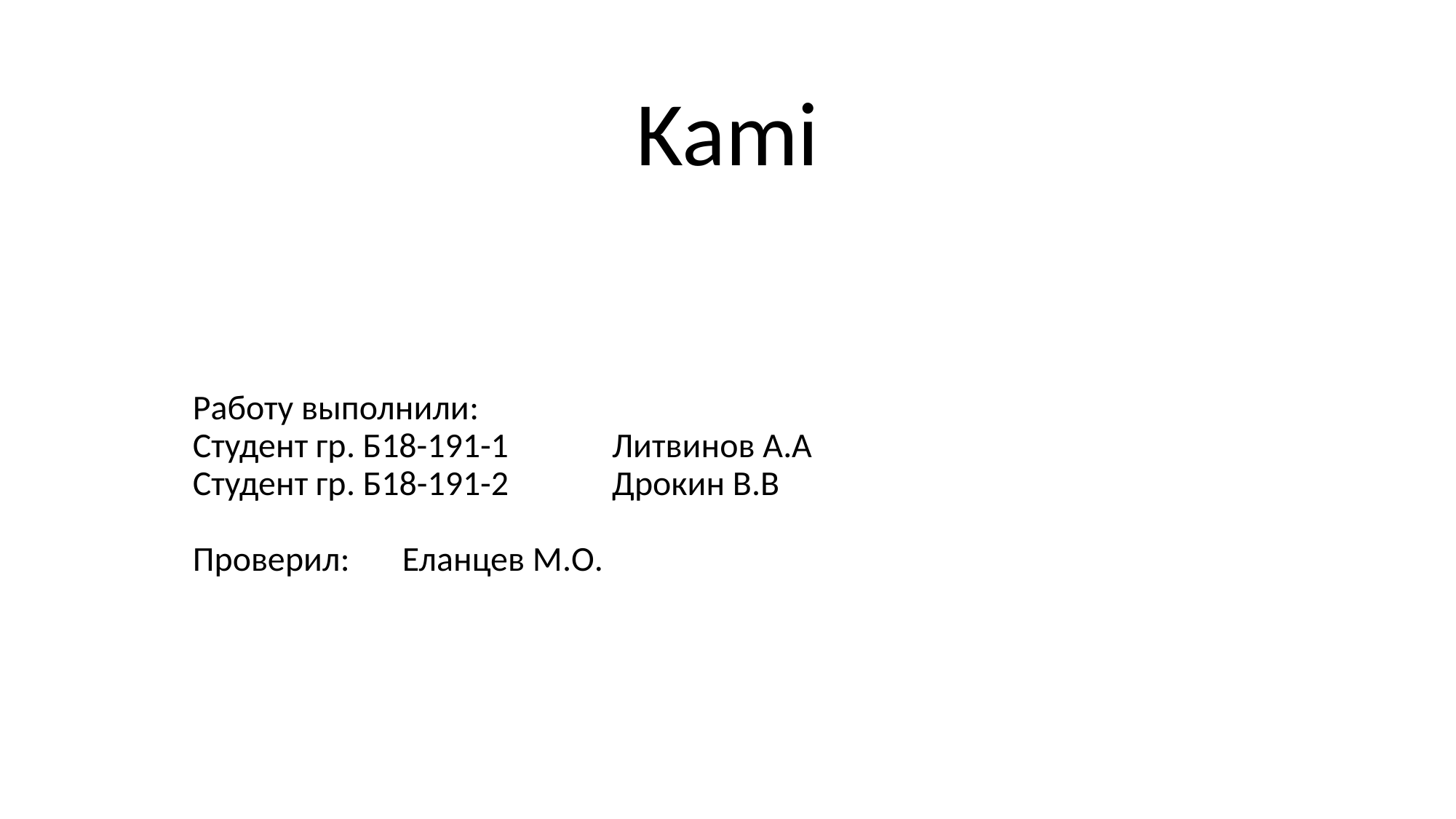

# Kami
Работу выполнили:
Студент гр. Б18-191-1				Литвинов А.А
Студент гр. Б18-191-2				Дрокин В.В
Проверил:						Еланцев М.О.